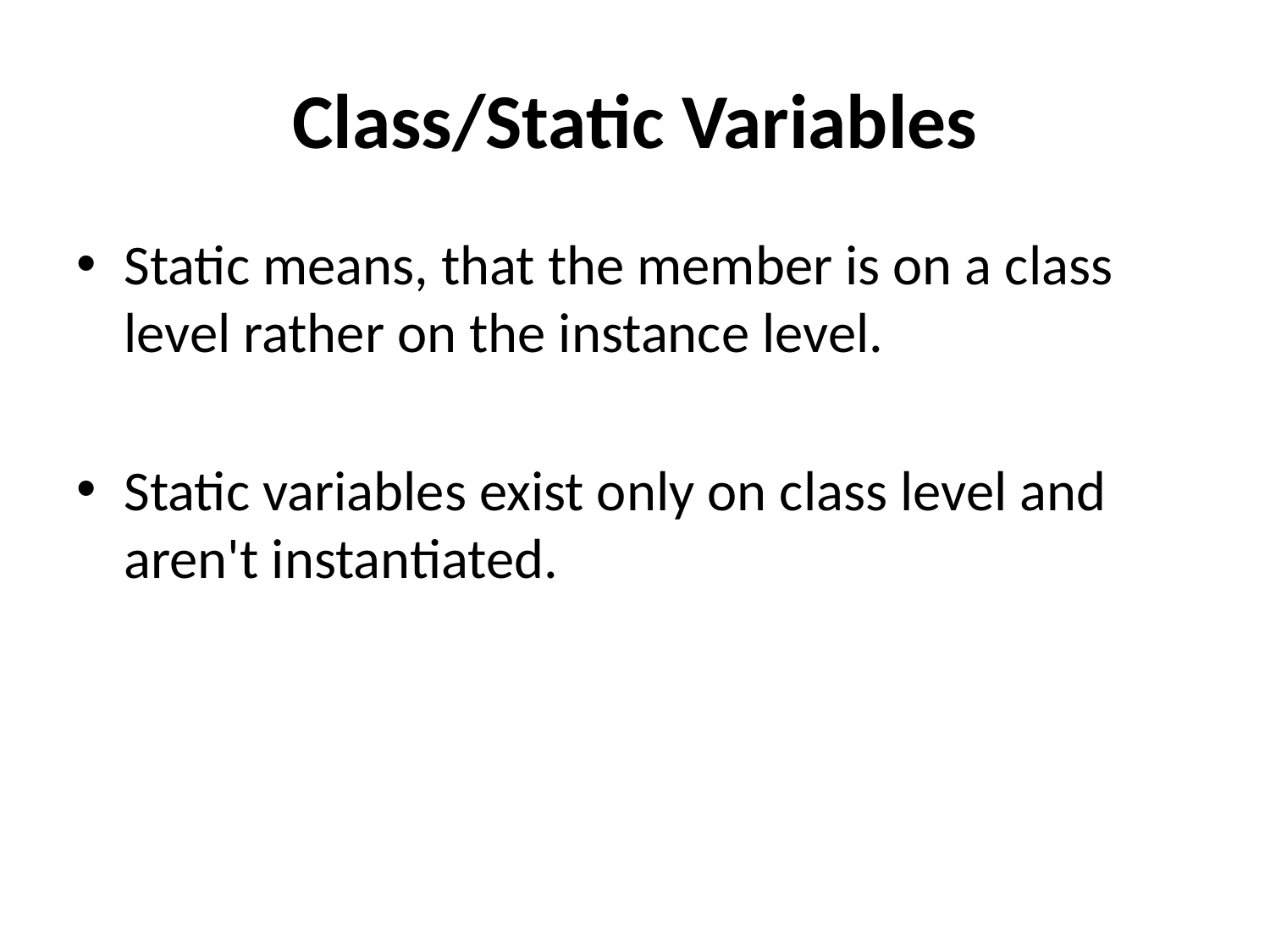

# Class/Static Variables
Static means, that the member is on a class level rather on the instance level.

Static variables exist only on class level and aren't instantiated.